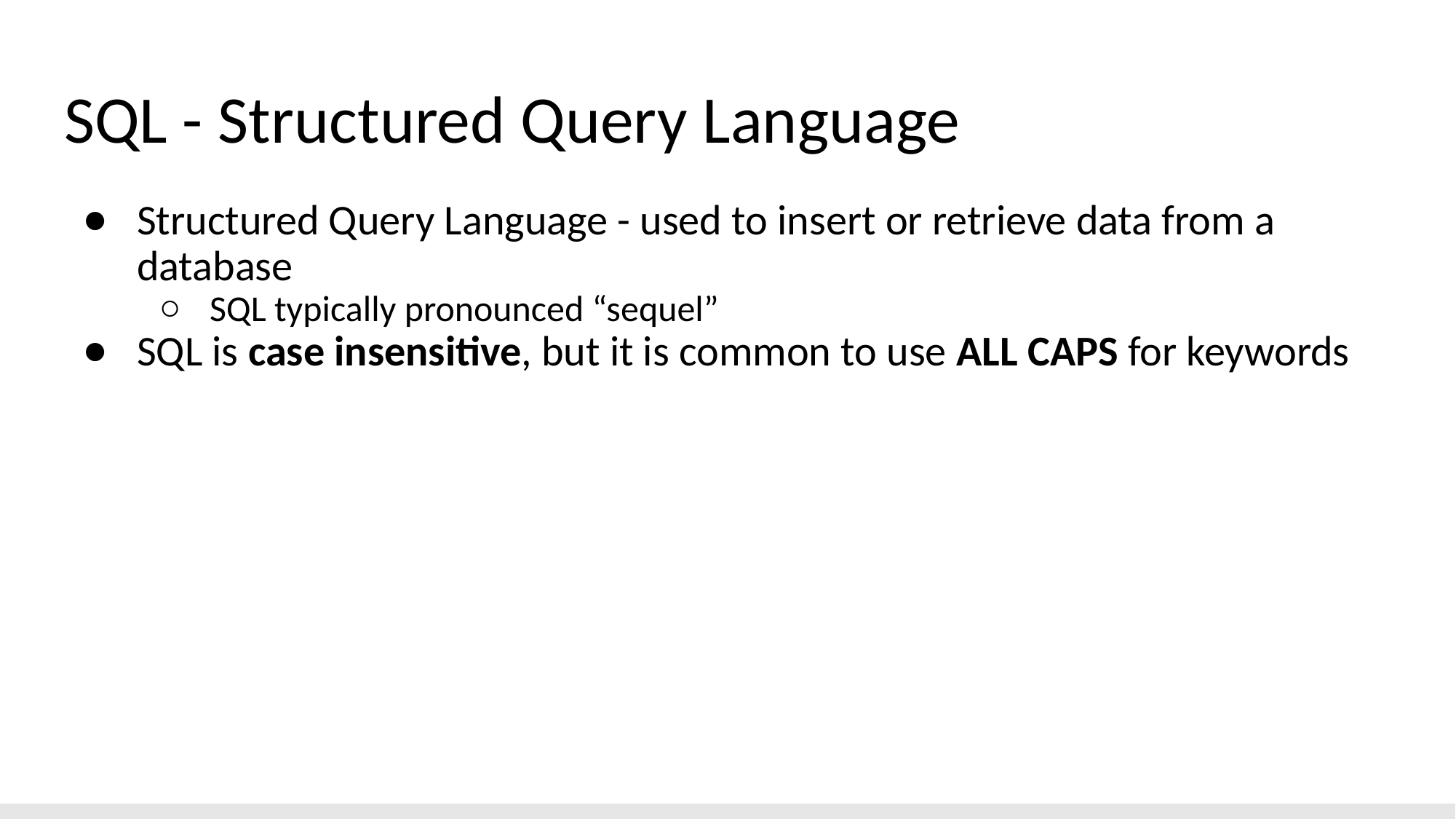

# SQL - Structured Query Language
Structured Query Language - used to insert or retrieve data from a database
SQL typically pronounced “sequel”
SQL is case insensitive, but it is common to use ALL CAPS for keywords